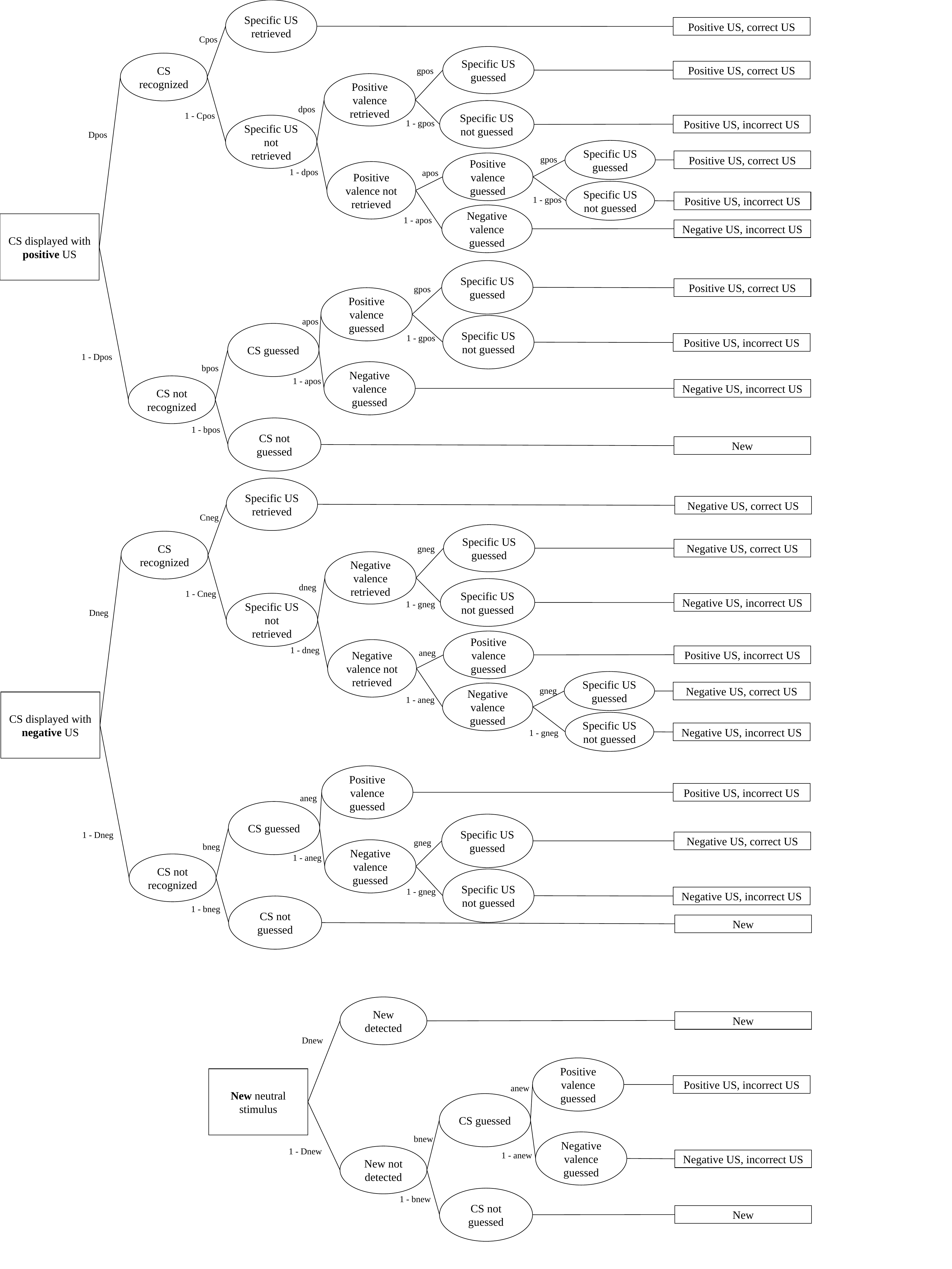

Specific US retrieved
Positive US, correct US
Cpos
Specific US guessed
CS recognized
Positive US, correct US
gpos
Positive valence retrieved
Specific US not guessed
dpos
1 - Cpos
Specific US not retrieved
Positive US, incorrect US
1 - gpos

Dpos
Specific US guessed
Positive US, correct US
gpos
Positive valence guessed
Positive valence not retrieved
1 - dpos
apos
Specific US not guessed
1 - gpos
Positive US, incorrect US
Negative valence guessed
1 - apos
CS displayed with positive US
Negative US, incorrect US
Specific US guessed
Positive US, correct US
gpos
Positive valence guessed
apos
Specific US not guessed
CS guessed
1 - gpos
Positive US, incorrect US
1 - Dpos
bpos
Negative valence guessed
1 - apos
CS not recognized
Negative US, incorrect US
CS not guessed
1 - bpos
New
Specific US retrieved
Negative US, correct US
Cneg
Specific US guessed
CS recognized
Negative US, correct US
gneg
Negative valence retrieved
Specific US not guessed
dneg
1 - Cneg
Specific US not retrieved
Negative US, incorrect US
1 - gneg
Dneg
Positive valence guessed
Negative valence not retrieved
1 - dneg
aneg
Positive US, incorrect US
Specific US guessed
Negative US, correct US
gneg
Negative valence guessed
CS displayed with negative US
1 - aneg
Specific US not guessed
Negative US, incorrect US
1 - gneg
Positive valence guessed
Positive US, incorrect US
aneg
CS guessed
Specific US guessed
1 - Dneg
Negative US, correct US
gneg
bneg
Negative valence guessed
1 - aneg
CS not recognized
Specific US not guessed
1 - gneg
Negative US, incorrect US
CS not guessed
1 - bneg
New
New detected
New
Dnew
Positive valence guessed
New neutral stimulus
Positive US, incorrect US
anew
CS guessed
bnew
Negative valence guessed
1 - Dnew
New not detected
1 - anew
Negative US, incorrect US
CS not guessed
1 - bnew
New